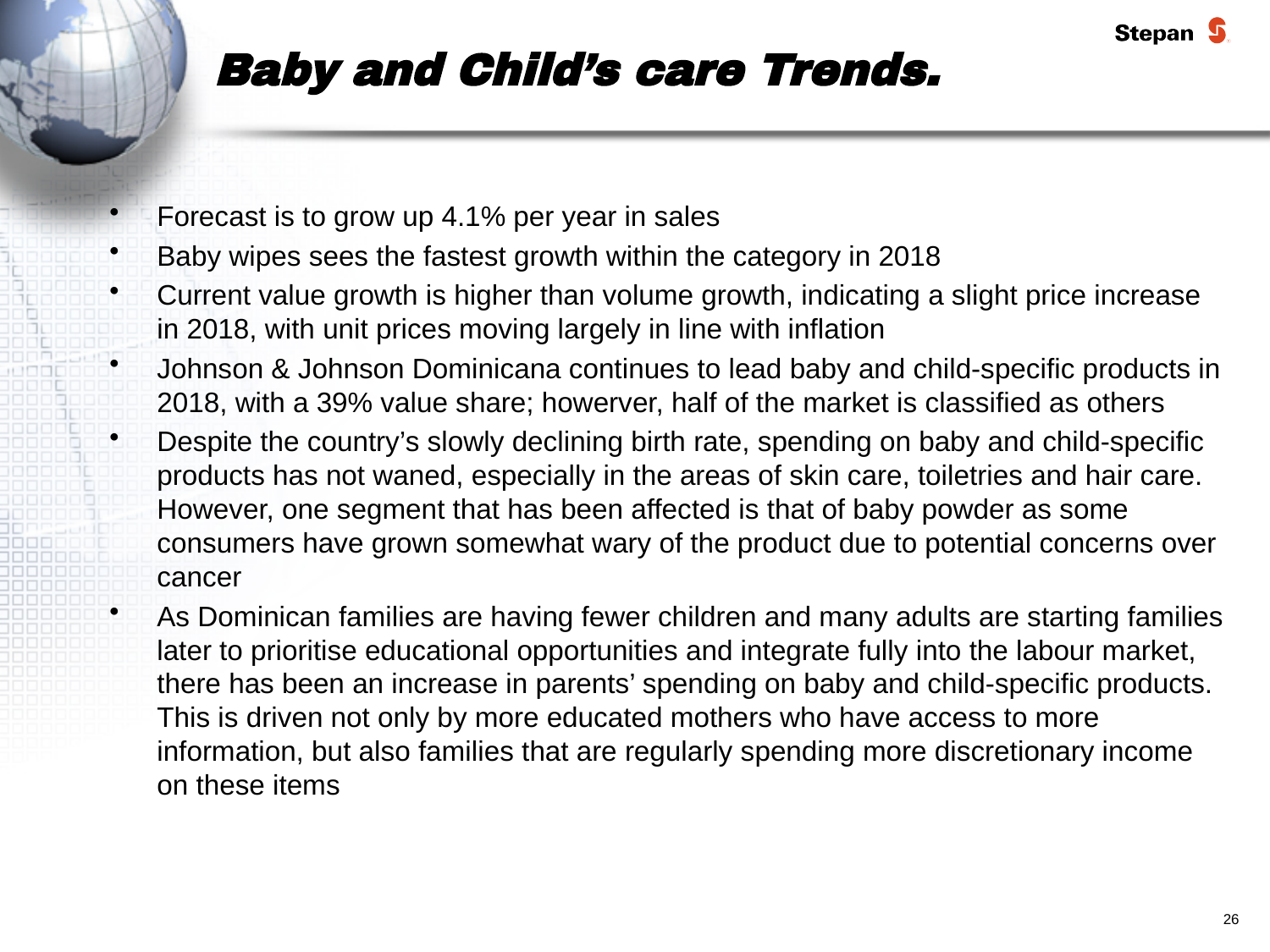

# Baby and Child’s care Trends.
Forecast is to grow up 4.1% per year in sales
Baby wipes sees the fastest growth within the category in 2018
Current value growth is higher than volume growth, indicating a slight price increase in 2018, with unit prices moving largely in line with inflation
Johnson & Johnson Dominicana continues to lead baby and child-specific products in 2018, with a 39% value share; howerver, half of the market is classified as others
Despite the country’s slowly declining birth rate, spending on baby and child-specific products has not waned, especially in the areas of skin care, toiletries and hair care. However, one segment that has been affected is that of baby powder as some consumers have grown somewhat wary of the product due to potential concerns over cancer
As Dominican families are having fewer children and many adults are starting families later to prioritise educational opportunities and integrate fully into the labour market, there has been an increase in parents’ spending on baby and child-specific products. This is driven not only by more educated mothers who have access to more information, but also families that are regularly spending more discretionary income on these items

26